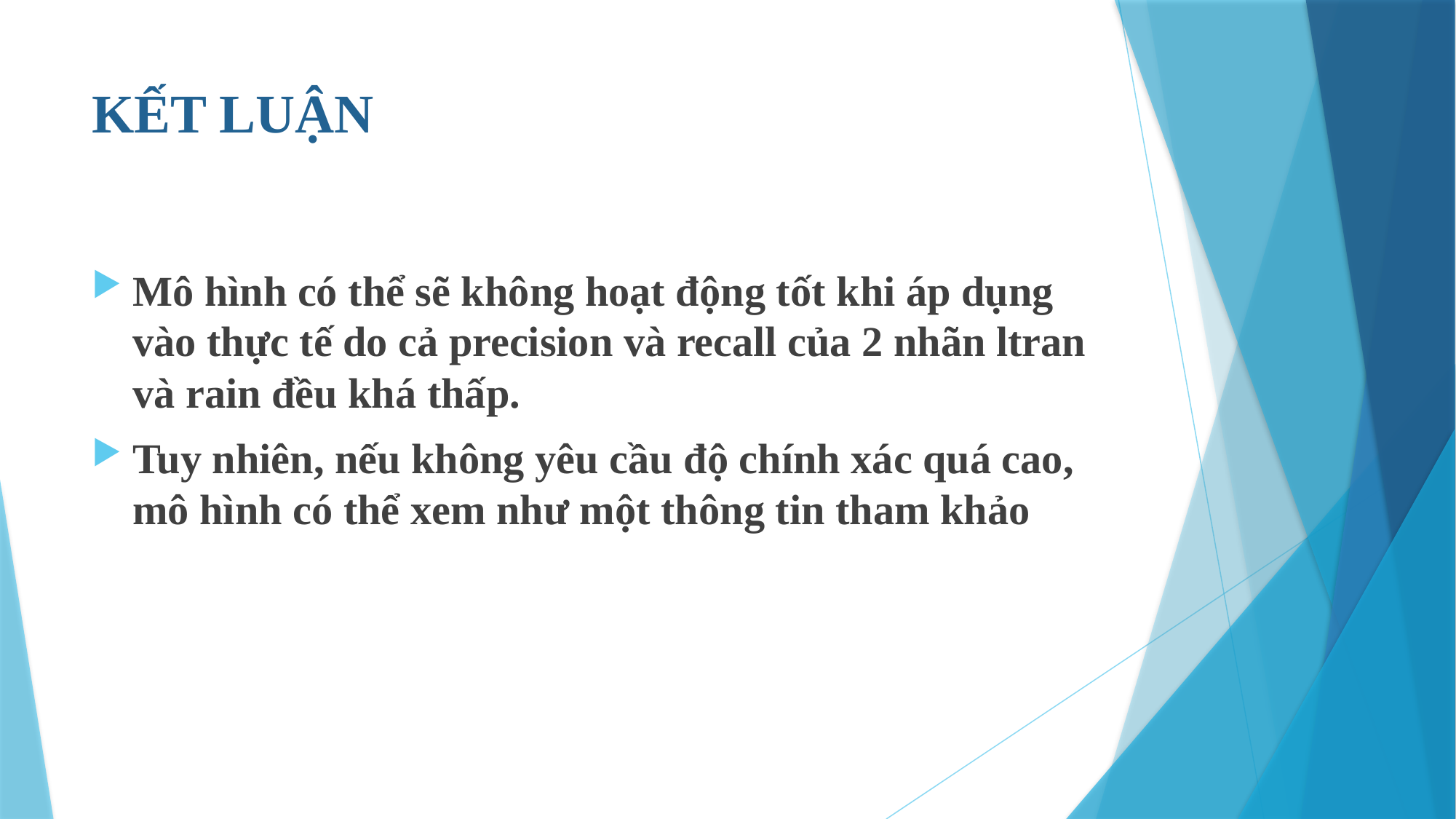

# KẾT LUẬN
Mô hình có thể sẽ không hoạt động tốt khi áp dụng vào thực tế do cả precision và recall của 2 nhãn ltran và rain đều khá thấp.
Tuy nhiên, nếu không yêu cầu độ chính xác quá cao, mô hình có thể xem như một thông tin tham khảo